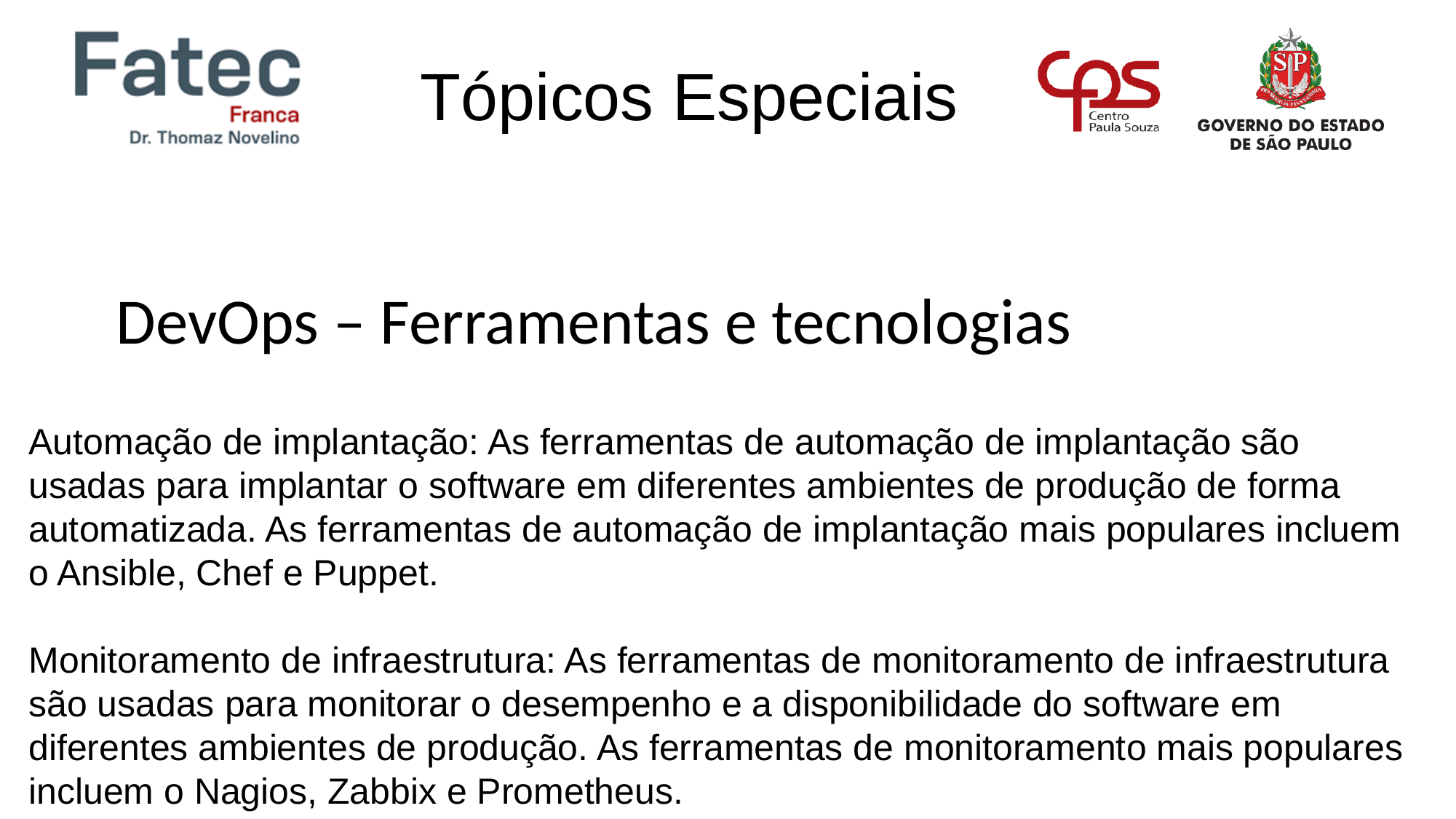

DevOps – Ferramentas e tecnologias
Automação de implantação: As ferramentas de automação de implantação são usadas para implantar o software em diferentes ambientes de produção de forma automatizada. As ferramentas de automação de implantação mais populares incluem o Ansible, Chef e Puppet.

Monitoramento de infraestrutura: As ferramentas de monitoramento de infraestrutura são usadas para monitorar o desempenho e a disponibilidade do software em diferentes ambientes de produção. As ferramentas de monitoramento mais populares incluem o Nagios, Zabbix e Prometheus.